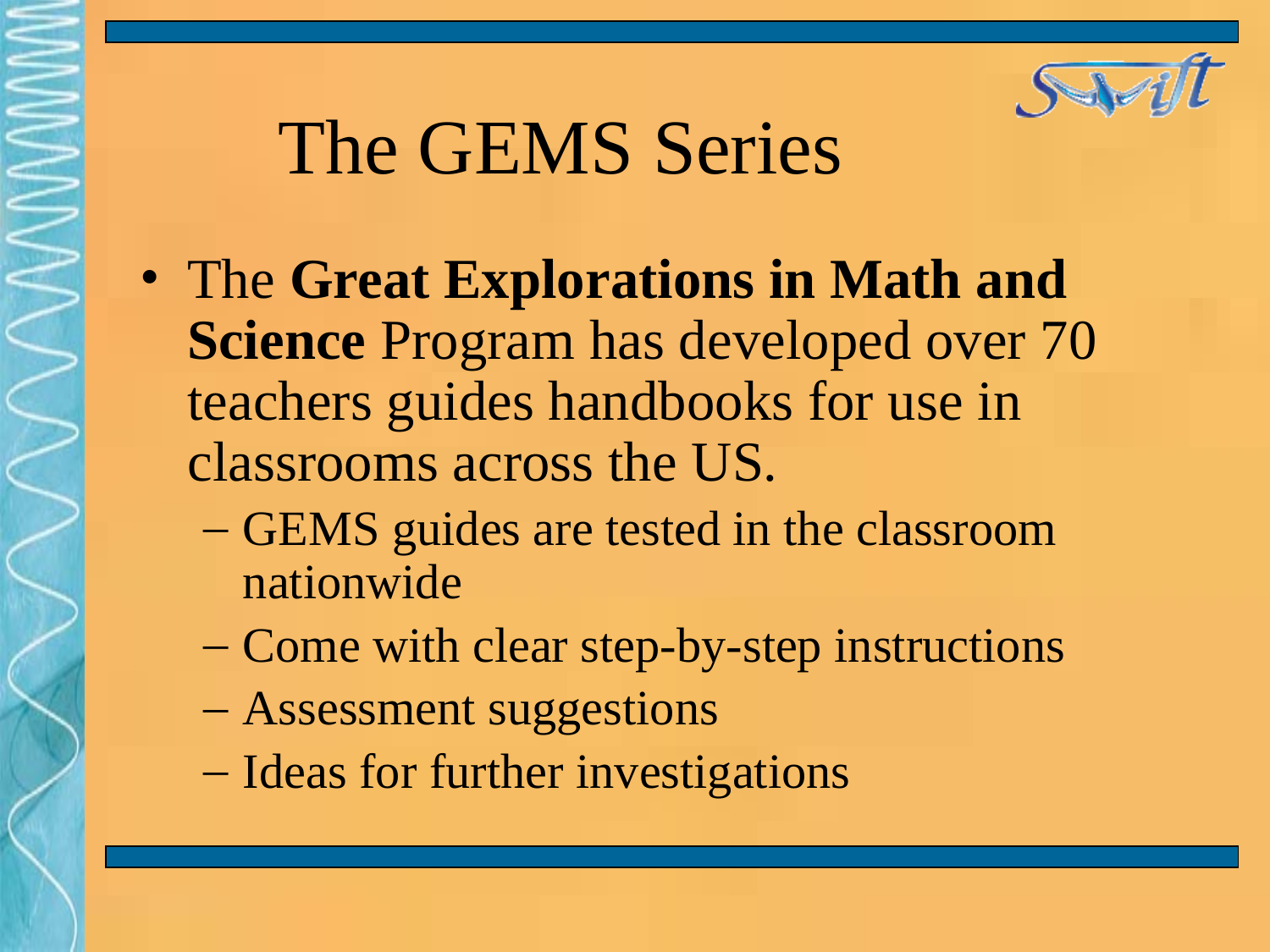

# The GEMS Series
The Great Explorations in Math and Science Program has developed over 70 teachers guides handbooks for use in classrooms across the US.
GEMS guides are tested in the classroom nationwide
Come with clear step-by-step instructions
Assessment suggestions
Ideas for further investigations